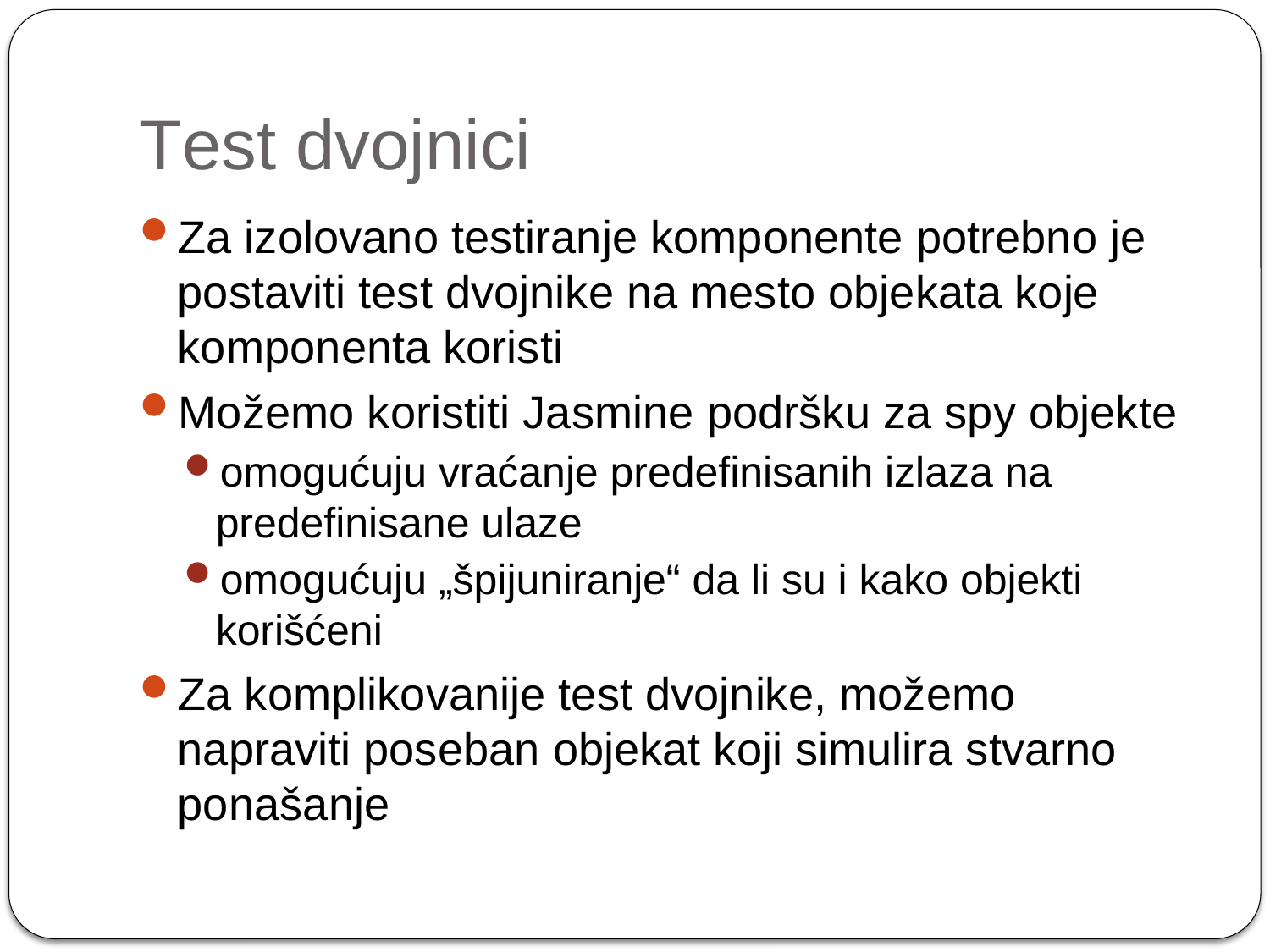

# Test dvojnici
Za izolovano testiranje komponente potrebno je postaviti test dvojnike na mesto objekata koje komponenta koristi
Možemo koristiti Jasmine podršku za spy objekte
omogućuju vraćanje predefinisanih izlaza na predefinisane ulaze
omogućuju „špijuniranje“ da li su i kako objekti korišćeni
Za komplikovanije test dvojnike, možemo napraviti poseban objekat koji simulira stvarno ponašanje